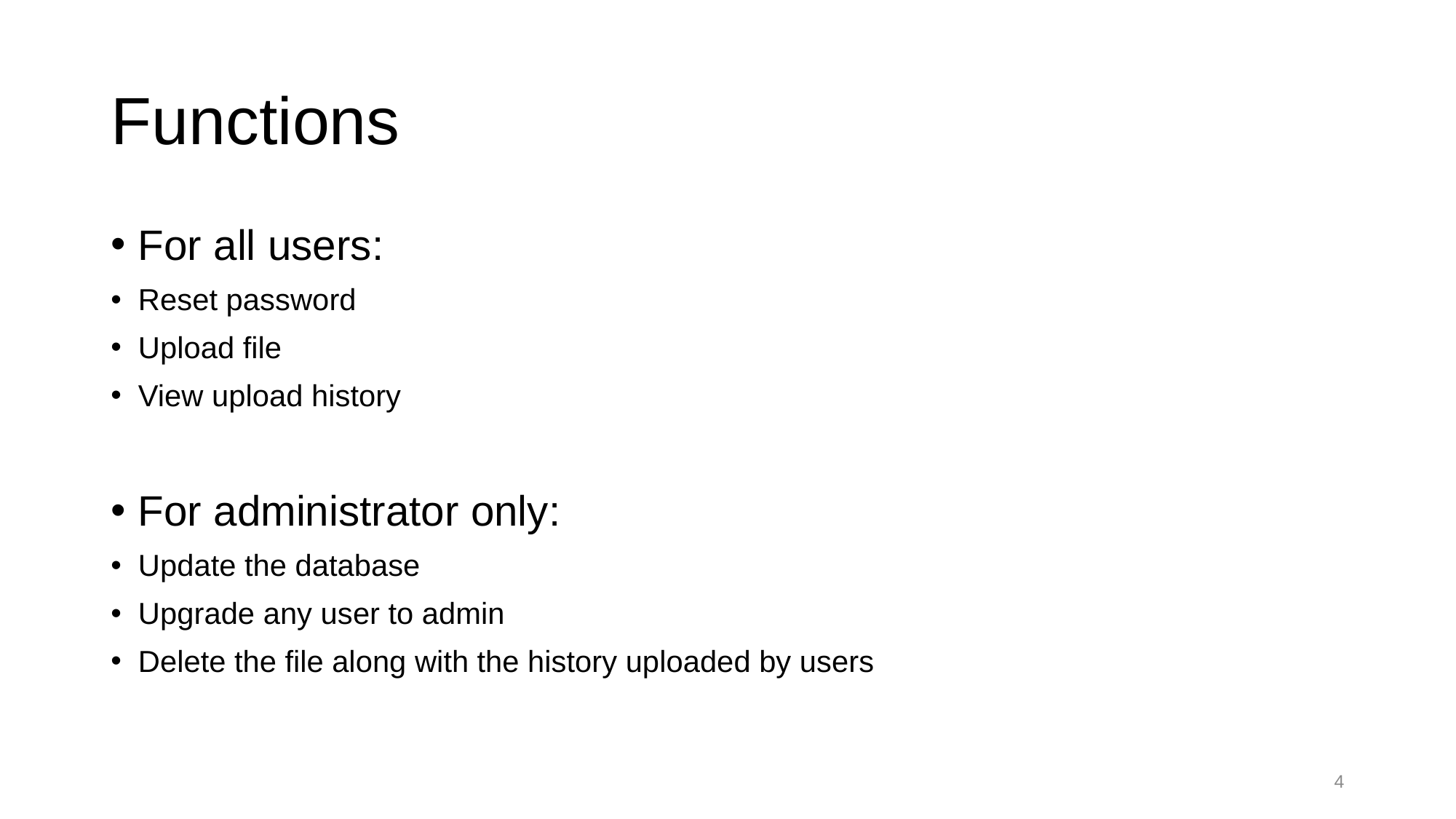

# Functions
For all users:
Reset password
Upload file
View upload history

For administrator only:
Update the database
Upgrade any user to admin
Delete the file along with the history uploaded by users
4